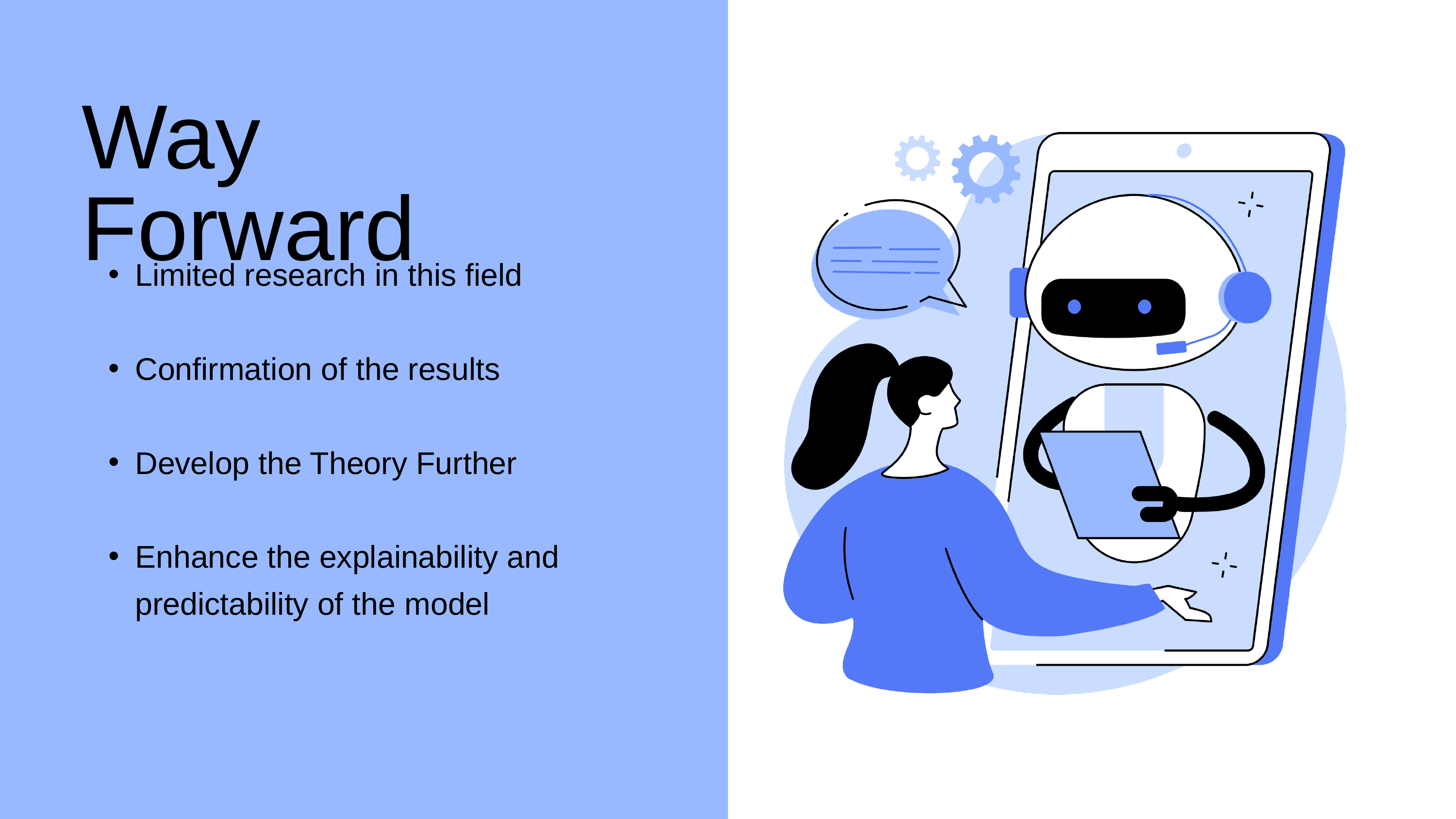

Way Forward

Limited research in this field

Confirmation of the results

Develop the Theory Further

Enhance the explainability and predictability of the model